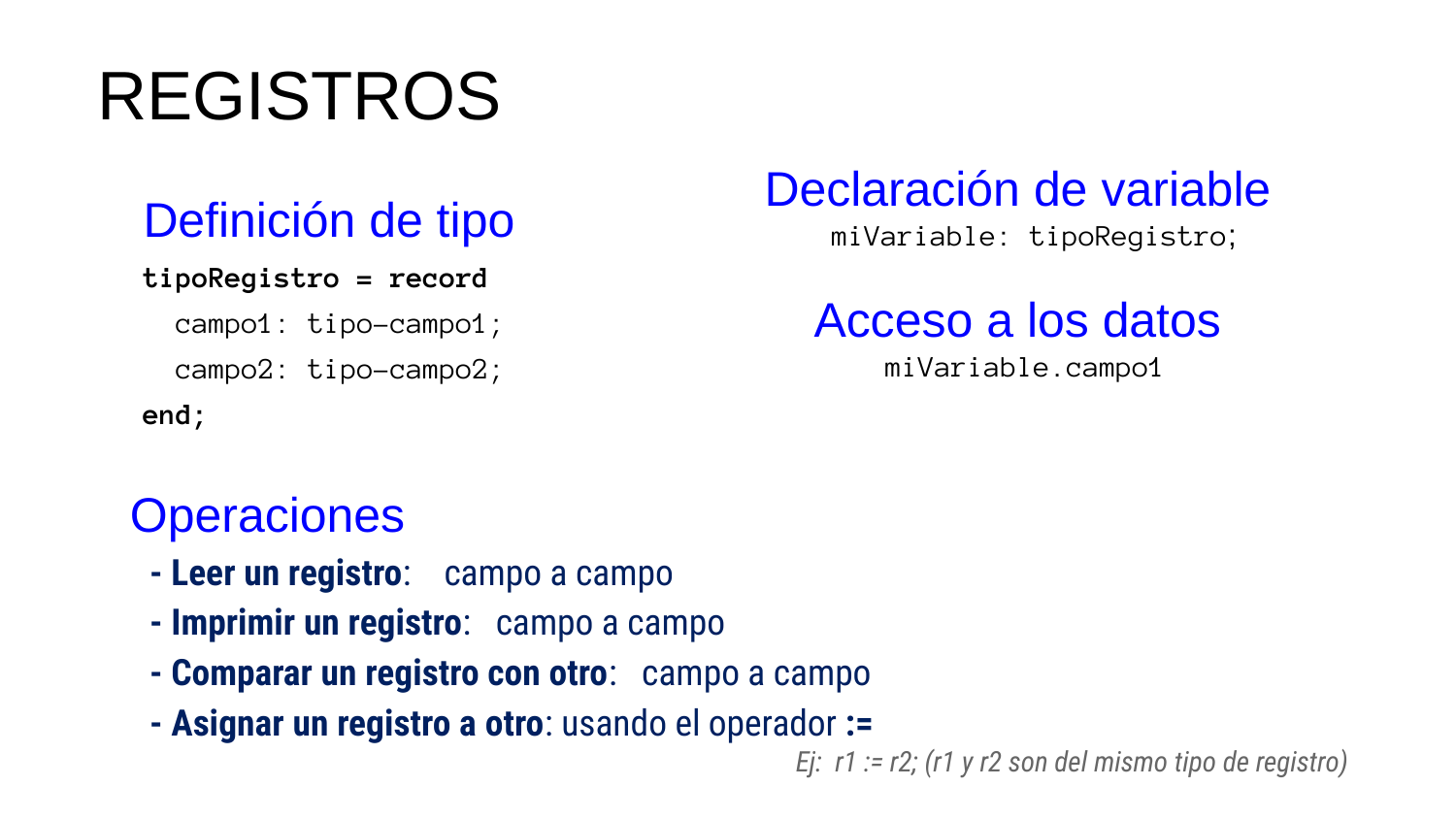

# REGISTROS
Declaración de variable
  miVariable: tipoRegistro;

Acceso a los datos
 miVariable.campo1
Definición de tipo
tipoRegistro = record
  campo1: tipo-campo1;
  campo2: tipo-campo2;
end;

Operaciones
- Leer un registro:    campo a campo
- Imprimir un registro:   campo a campo
- Comparar un registro con otro:   campo a campo
- Asignar un registro a otro: usando el operador :=
				           Ej:  r1 := r2; (r1 y r2 son del mismo tipo de registro)